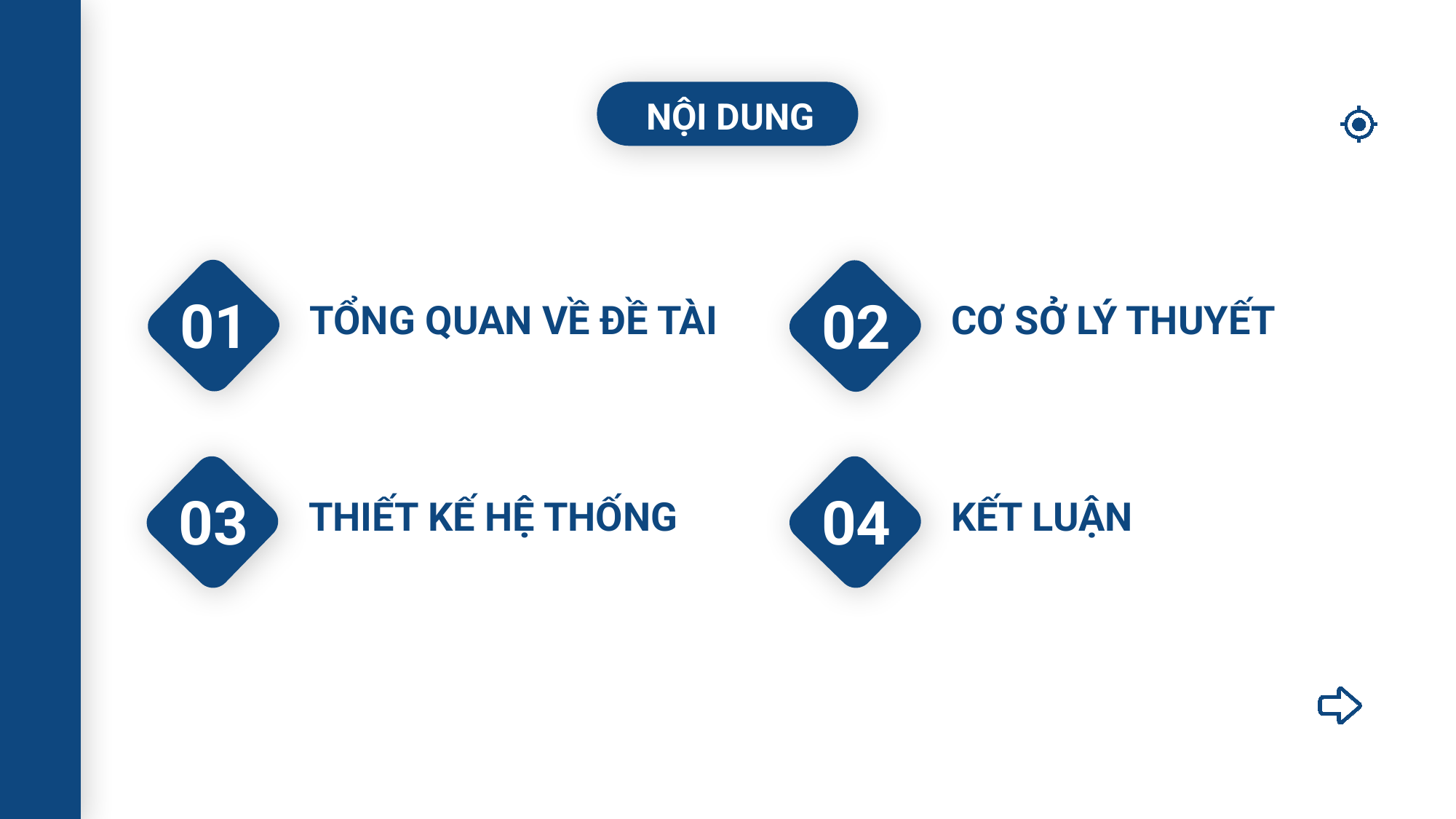

NỘI DUNG

01
TỔNG QUAN VỀ ĐỀ TÀI

02
CƠ SỞ LÝ THUYẾT

03
THIẾT KẾ HỆ THỐNG

04
KẾT LUẬN